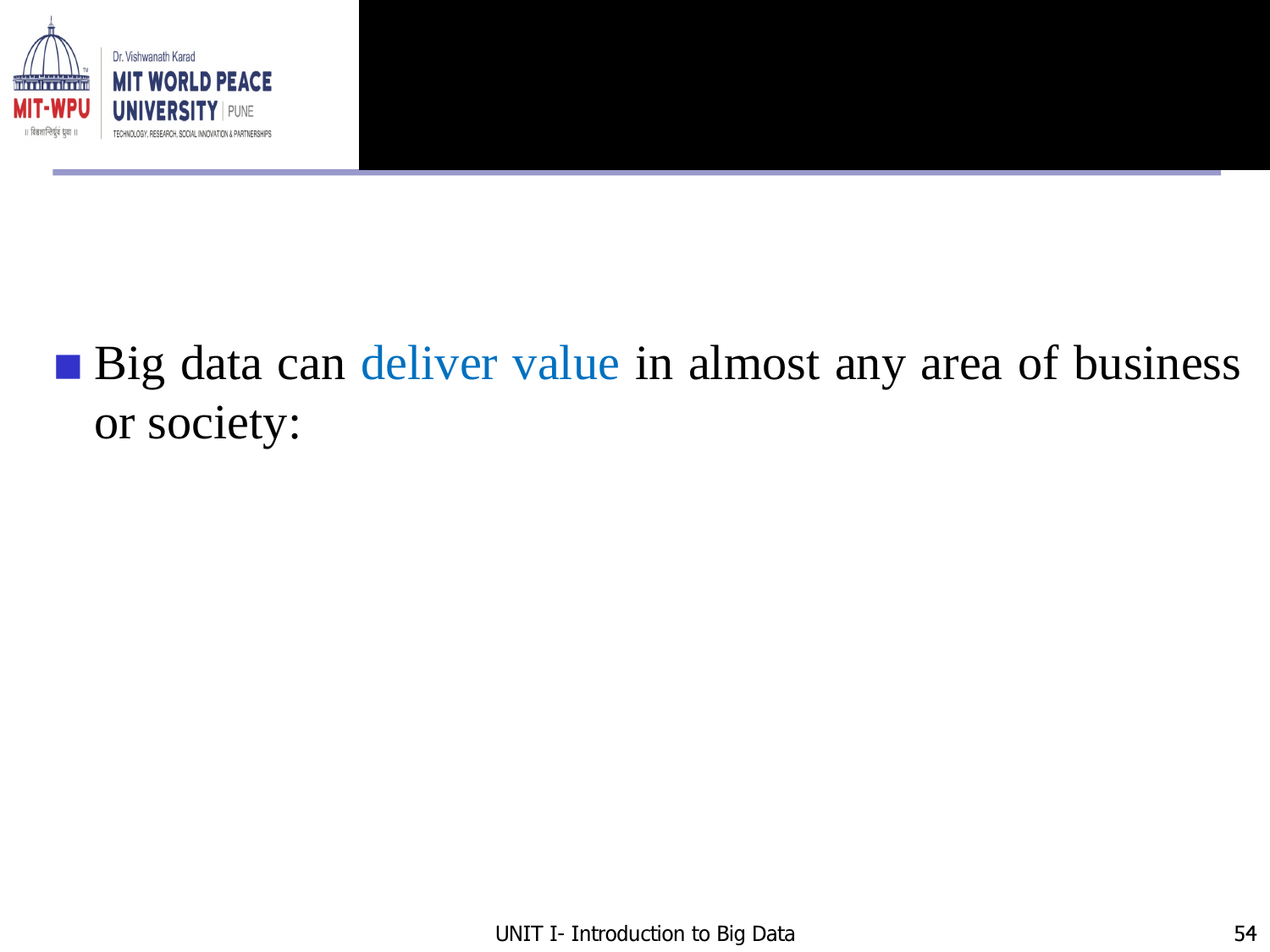

#
Big data can deliver value in almost any area of business or society:

UNIT I- Introduction to Big Data
54